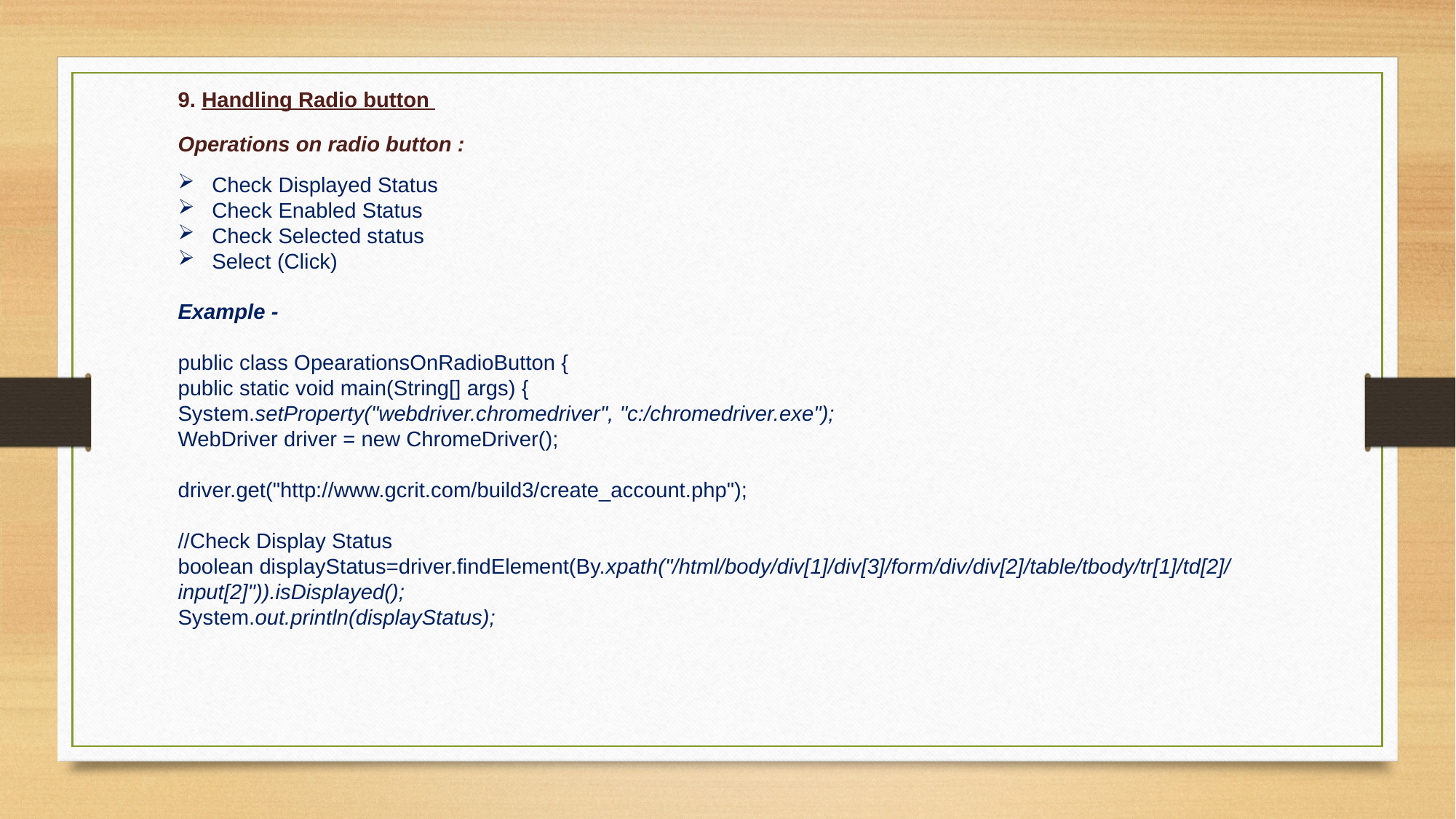

9. Handling Radio button
Operations on radio button :
Check Displayed Status
Check Enabled Status
Check Selected status
Select (Click)

Example -

public class OpearationsOnRadioButton {
public static void main(String[] args) {
System.setProperty("webdriver.chromedriver", "c:/chromedriver.exe");
WebDriver driver = new ChromeDriver();

driver.get("http://www.gcrit.com/build3/create_account.php");

//Check Display Status
boolean displayStatus=driver.findElement(By.xpath("/html/body/div[1]/div[3]/form/div/div[2]/table/tbody/tr[1]/td[2]/input[2]")).isDisplayed();
System.out.println(displayStatus);